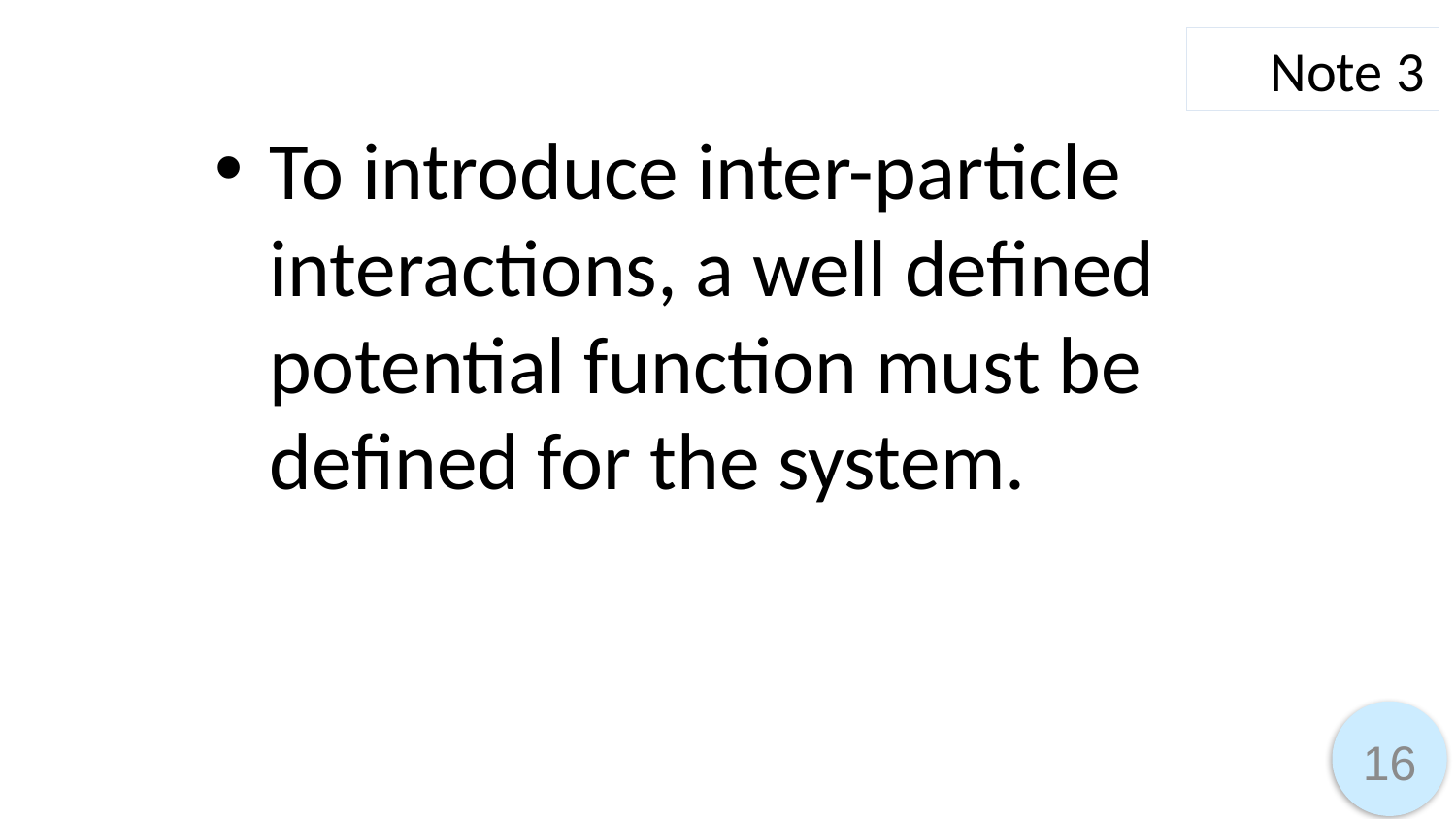

Note 3
To introduce inter-particle interactions, a well defined potential function must be defined for the system.
16